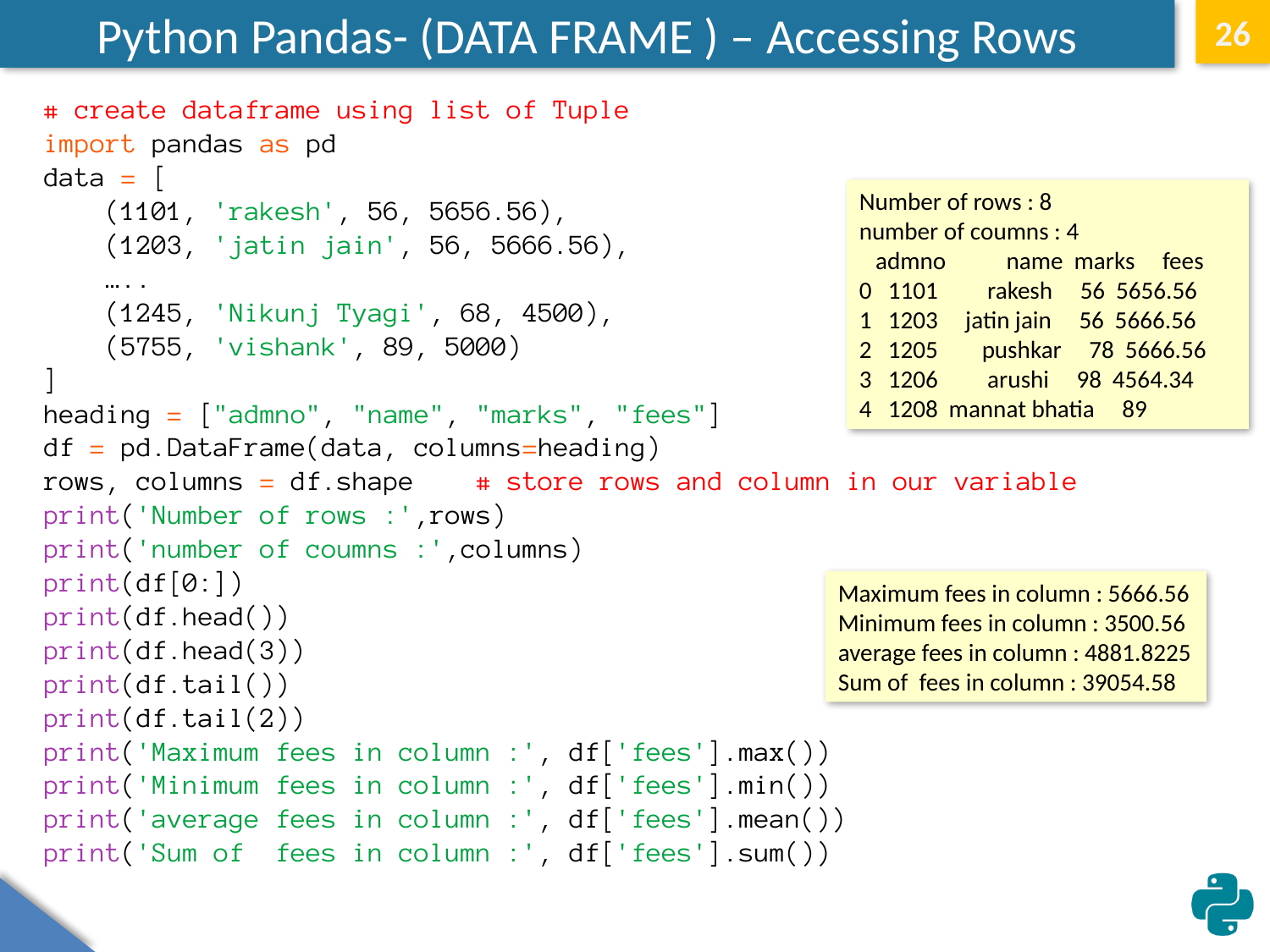

# Python Pandas- (DATA FRAME ) – Accessing Rows
26
# create dataframe using list of Tuple
import pandas as pd
data = [
    (1101, 'rakesh', 56, 5656.56),
    (1203, 'jatin jain', 56, 5666.56),
    …..
    (1245, 'Nikunj Tyagi', 68, 4500),
    (5755, 'vishank', 89, 5000)
]
heading = ["admno", "name", "marks", "fees"]
df = pd.DataFrame(data, columns=heading)
rows, columns = df.shape    # store rows and column in our variable
print('Number of rows :',rows)
print('number of coumns :',columns)
print(df[0:])
print(df.head())
print(df.head(3))
print(df.tail())
print(df.tail(2))
print('Maximum fees in column :', df['fees'].max())
print('Minimum fees in column :', df['fees'].min())
print('average fees in column :', df['fees'].mean())
print('Sum of  fees in column :', df['fees'].sum())
Number of rows : 8
number of coumns : 4
   admno           name  marks     fees
0   1101         rakesh     56  5656.56
1   1203     jatin jain     56  5666.56
2   1205        pushkar     78  5666.56
3   1206         arushi     98  4564.34
4   1208  mannat bhatia     89
Maximum fees in column : 5666.56
Minimum fees in column : 3500.56
average fees in column : 4881.8225
Sum of  fees in column : 39054.58